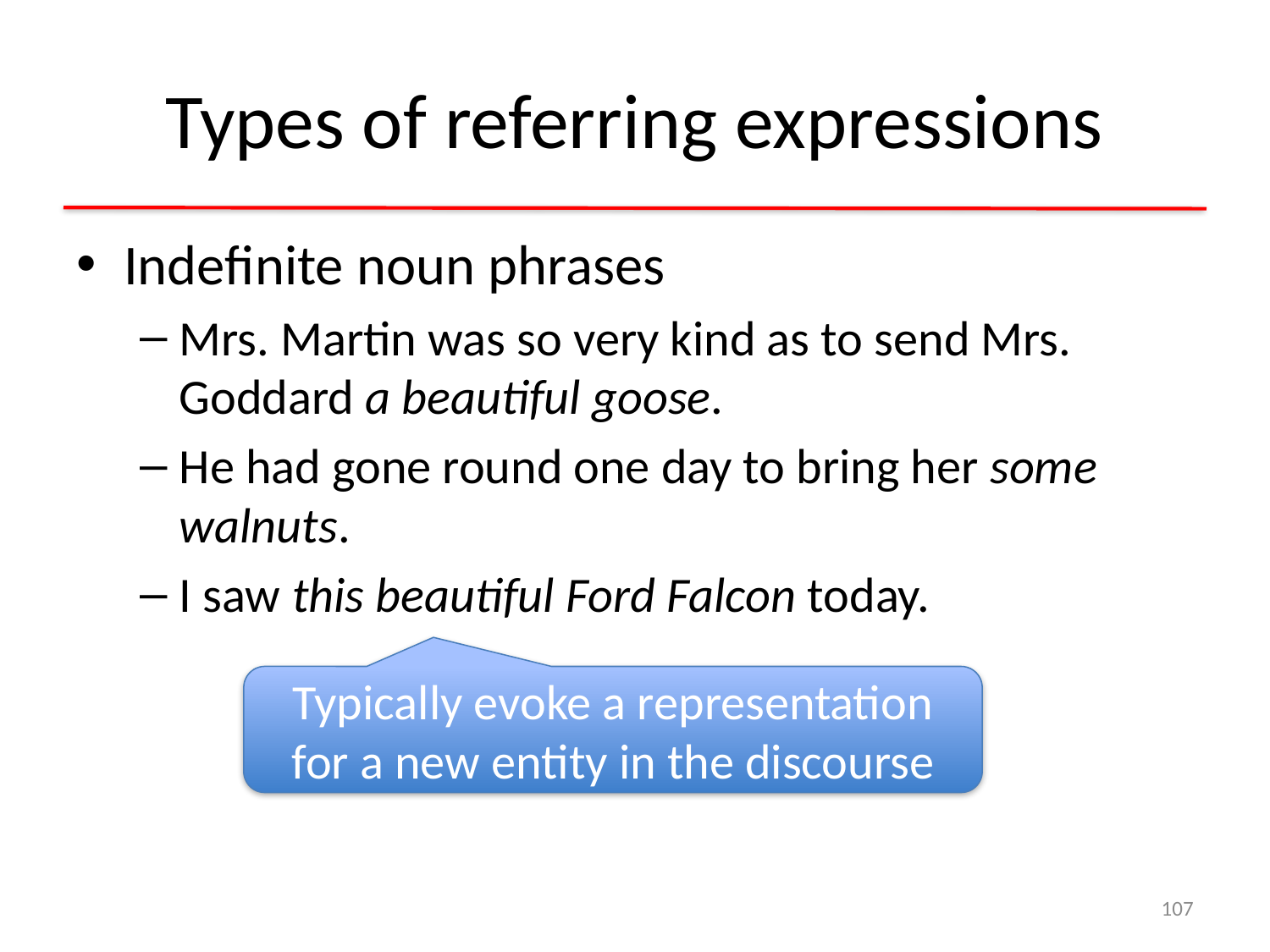

# Types of referring expressions
Indefinite noun phrases
Mrs. Martin was so very kind as to send Mrs. Goddard a beautiful goose.
He had gone round one day to bring her some walnuts.
I saw this beautiful Ford Falcon today.
Typically evoke a representation for a new entity in the discourse
107